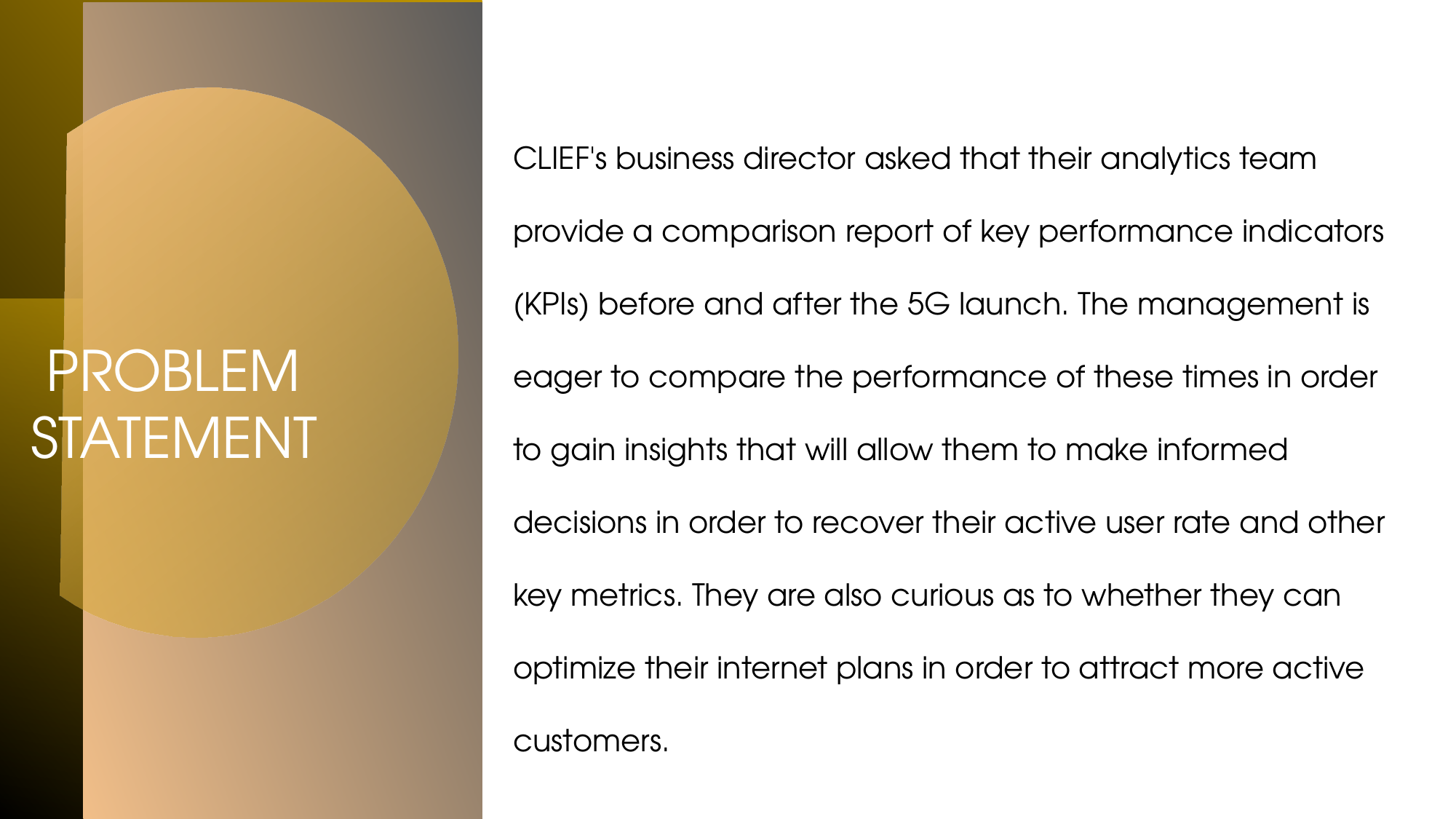

CLIEF's business director asked that their analytics team provide a comparison report of key performance indicators (KPIs) before and after the 5G launch. The management is eager to compare the performance of these times in order to gain insights that will allow them to make informed decisions in order to recover their active user rate and other key metrics. They are also curious as to whether they can optimize their internet plans in order to attract more active customers.

# PROBLEM STATEMENT